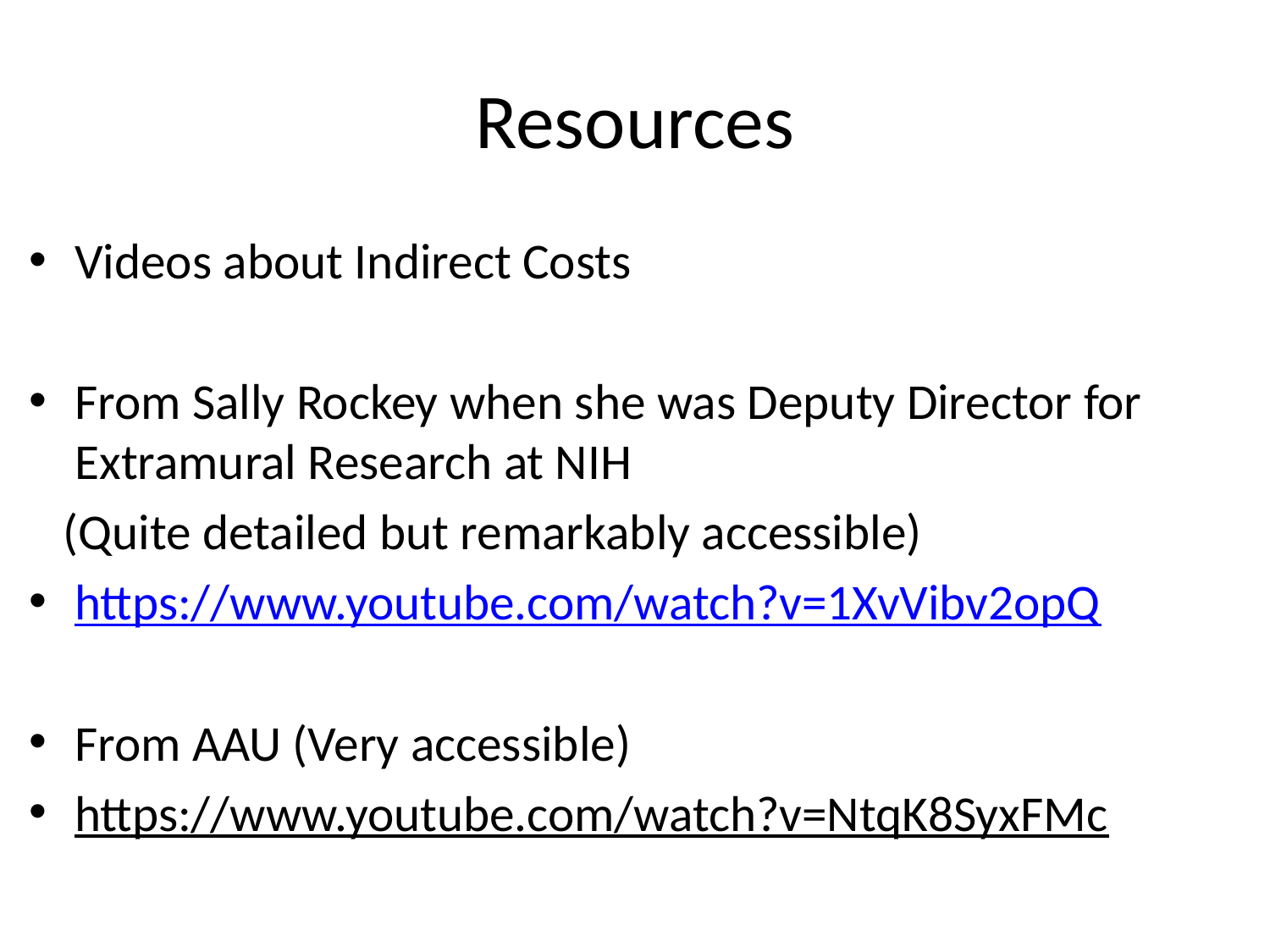

# Resources
Videos about Indirect Costs

From Sally Rockey when she was Deputy Director for Extramural Research at NIH
   (Quite detailed but remarkably accessible)
https://www.youtube.com/watch?v=1XvVibv2opQ

From AAU (Very accessible)
https://www.youtube.com/watch?v=NtqK8SyxFMc